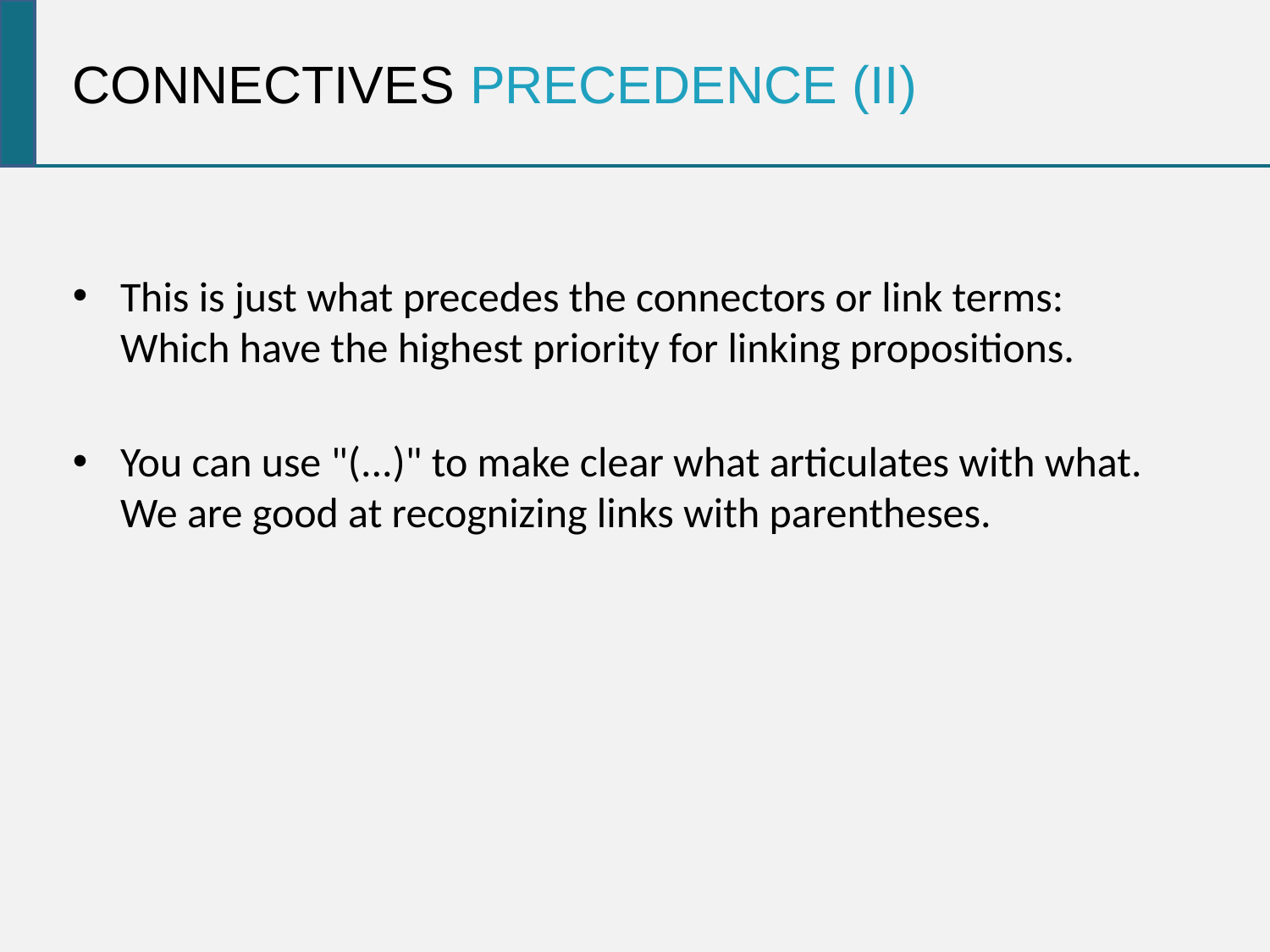

CONNECTIVES PRECEDENCE (II)

This is just what precedes the connectors or link terms:   Which have the highest priority for linking propositions.

You can use "(...)" to make clear what articulates with what. We are good at recognizing links with parentheses.